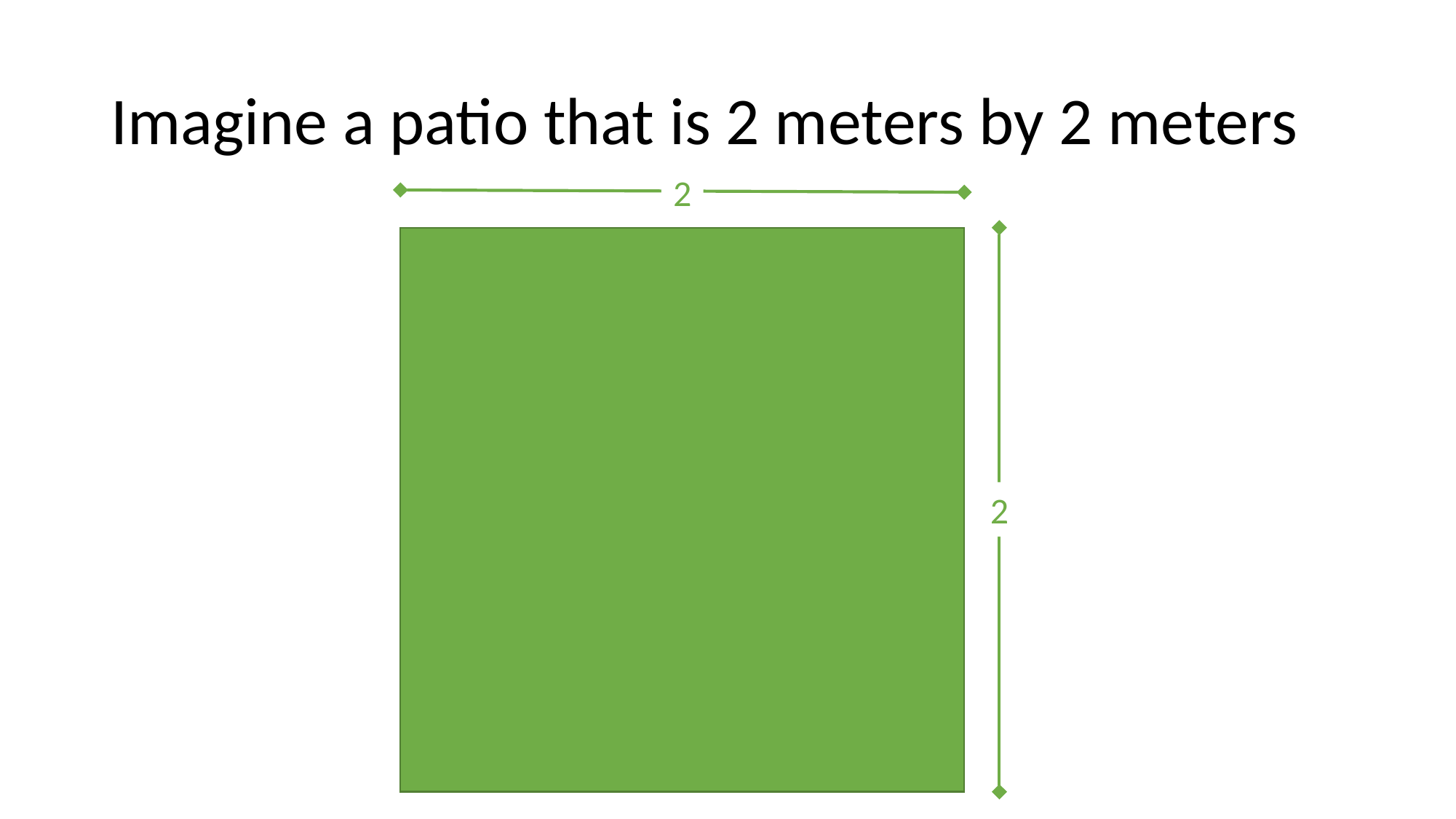

# Imagine a patio that is 2 meters by 2 meters
2

2